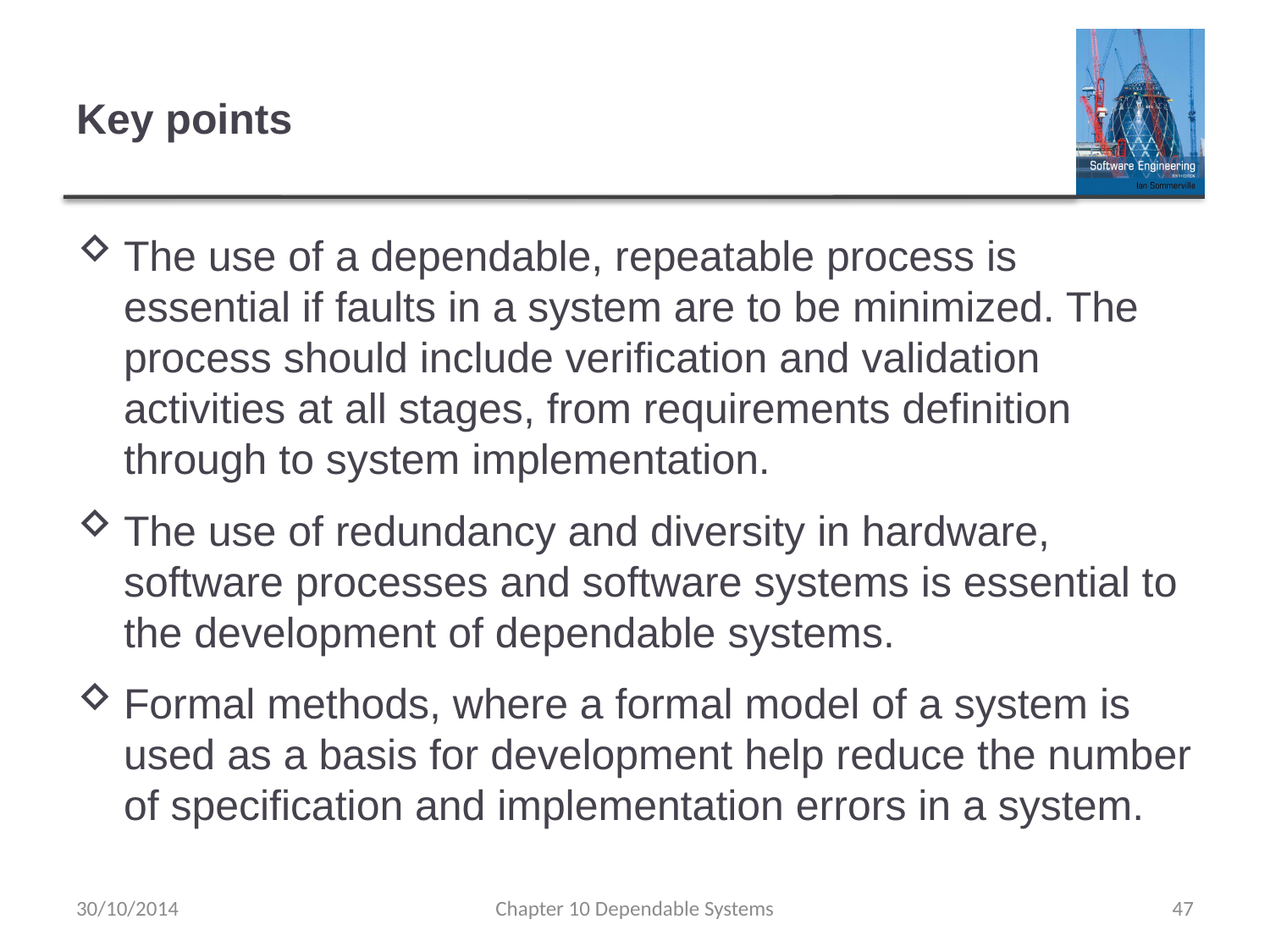

# Key points
The use of a dependable, repeatable process is essential if faults in a system are to be minimized. The process should include verification and validation activities at all stages, from requirements definition through to system implementation.
The use of redundancy and diversity in hardware, software processes and software systems is essential to the development of dependable systems.
Formal methods, where a formal model of a system is used as a basis for development help reduce the number of specification and implementation errors in a system.
30/10/2014
Chapter 10 Dependable Systems
47